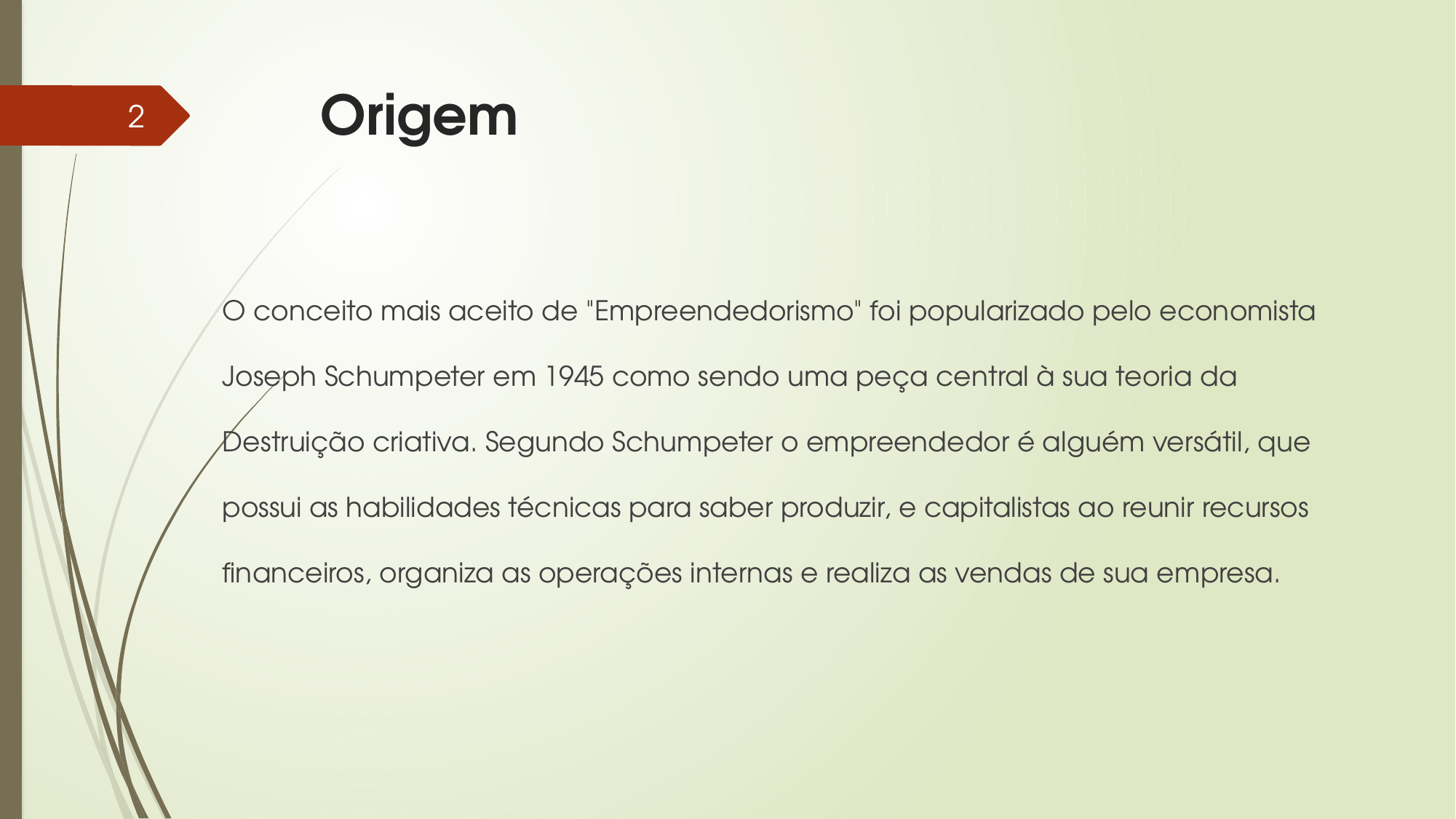

# Origem
2
O conceito mais aceito de "Empreendedorismo" foi popularizado pelo economista Joseph Schumpeter em 1945 como sendo uma peça central à sua teoria da Destruição criativa. Segundo Schumpeter o empreendedor é alguém versátil, que possui as habilidades técnicas para saber produzir, e capitalistas ao reunir recursos financeiros, organiza as operações internas e realiza as vendas de sua empresa.